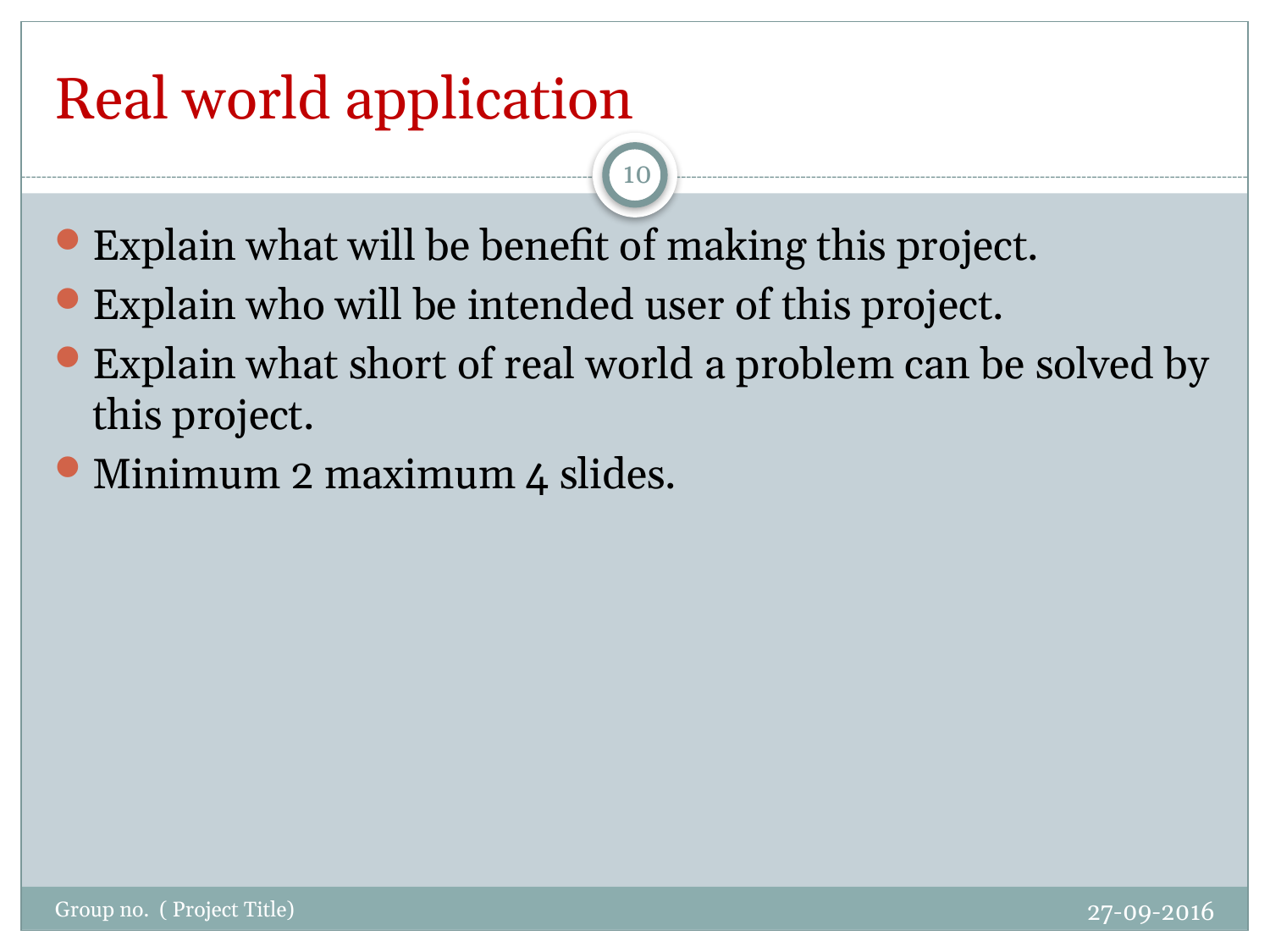

# Real world application
10
Explain what will be benefit of making this project.
Explain who will be intended user of this project.
Explain what short of real world a problem can be solved by this project.
Minimum 2 maximum 4 slides.

27-09-2016
Group no.  ( Project Title)